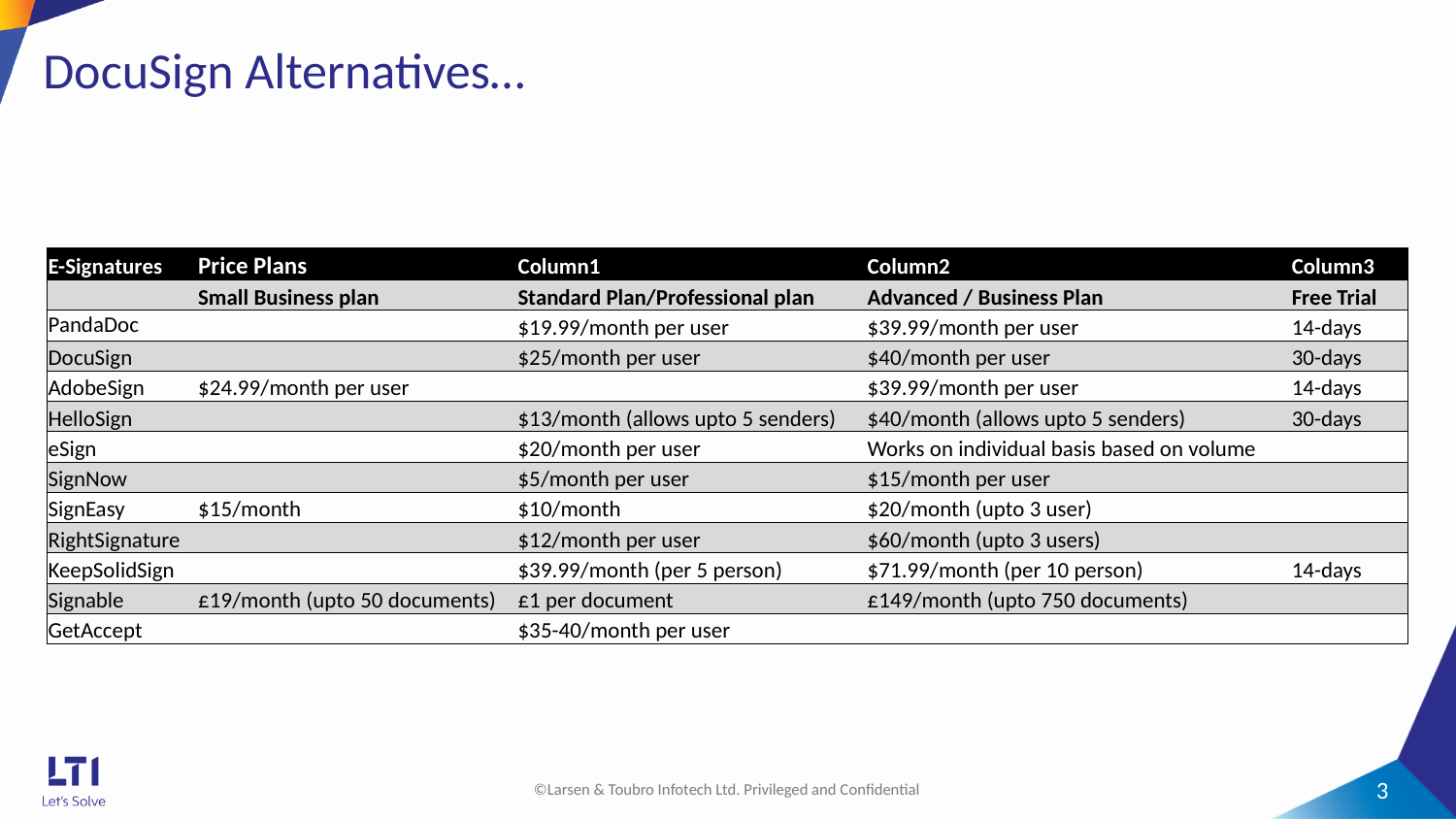

# DocuSign Alternatives…
| E-Signatures | Price Plans | Column1 | Column2 | Column3 |
| --- | --- | --- | --- | --- |
|  | Small Business plan | Standard Plan/Professional plan | Advanced / Business Plan | Free Trial |
| PandaDoc |  | $19.99/month per user | $39.99/month per user | 14-days |
| DocuSign |  | $25/month per user | $40/month per user | 30-days |
| AdobeSign | $24.99/month per user |  | $39.99/month per user | 14-days |
| HelloSign |  | $13/month (allows upto 5 senders) | $40/month (allows upto 5 senders) | 30-days |
| eSign |  | $20/month per user | Works on individual basis based on volume |  |
| SignNow |  | $5/month per user | $15/month per user |  |
| SignEasy | $15/month | $10/month | $20/month (upto 3 user) |  |
| RightSignature |  | $12/month per user | $60/month (upto 3 users) |  |
| KeepSolidSign |  | $39.99/month (per 5 person) | $71.99/month (per 10 person) | 14-days |
| Signable | £19/month (upto 50 documents) | £1 per document | £149/month (upto 750 documents) |  |
| GetAccept |  | $35-40/month per user |  |  |